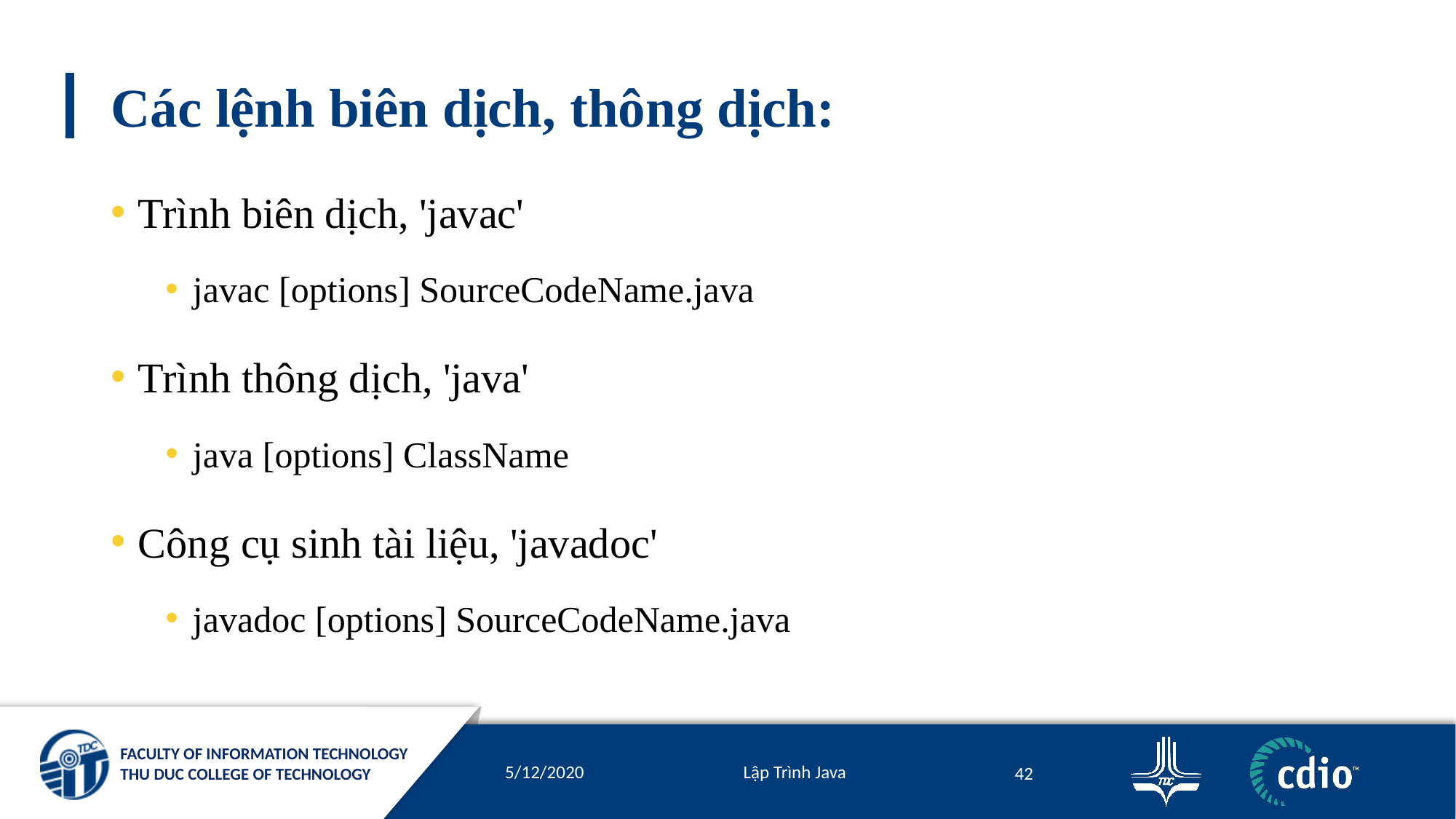

# Các lệnh biên dịch, thông dịch:
Trình biên dịch, 'javac'
javac [options] SourceCodeName.java
Trình thông dịch, 'java'
java [options] ClassName
Công cụ sinh tài liệu, 'javadoc'
javadoc [options] SourceCodeName.java